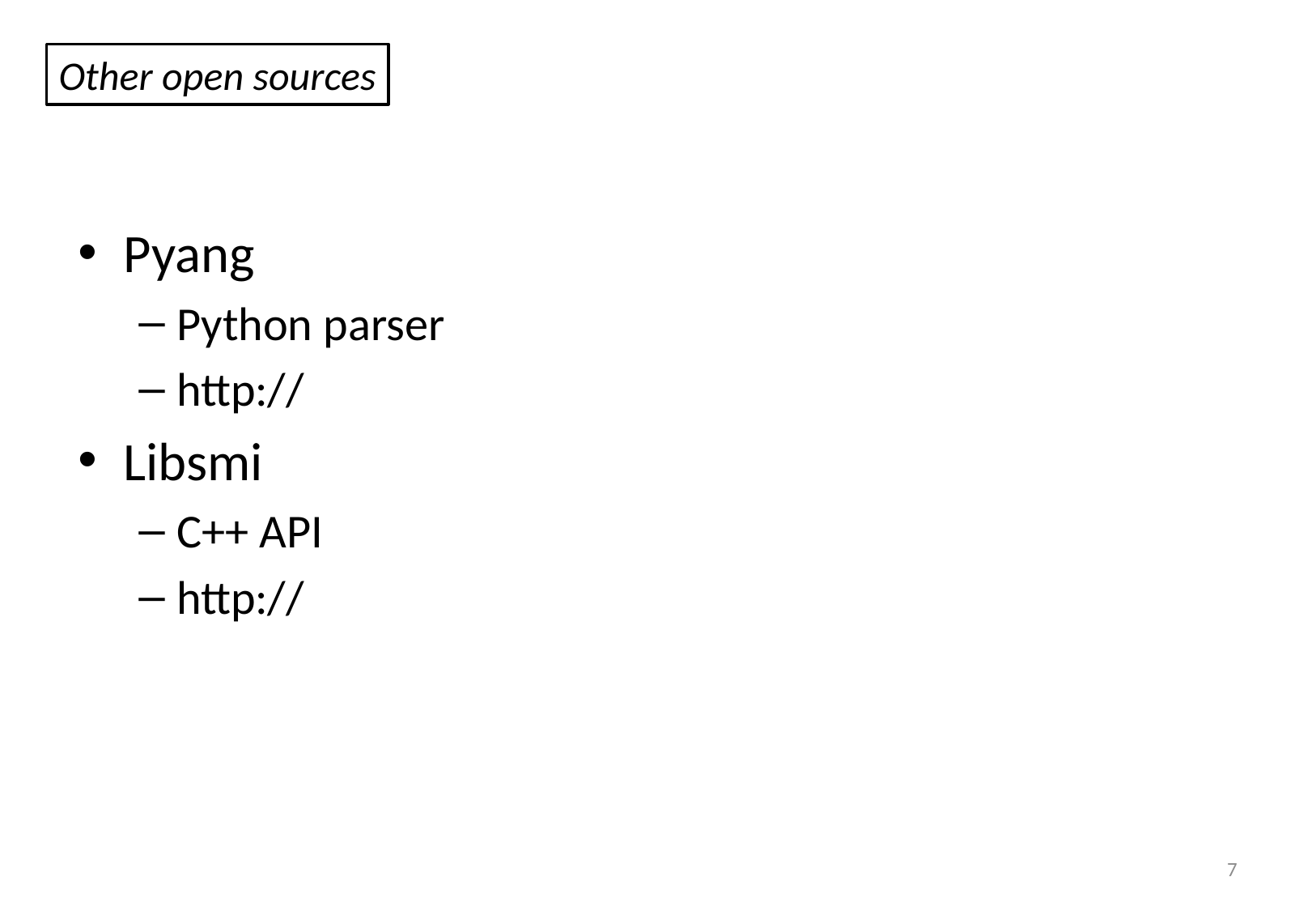

Other open sources
Pyang
Python parser
http://
Libsmi
C++ API
http://
7